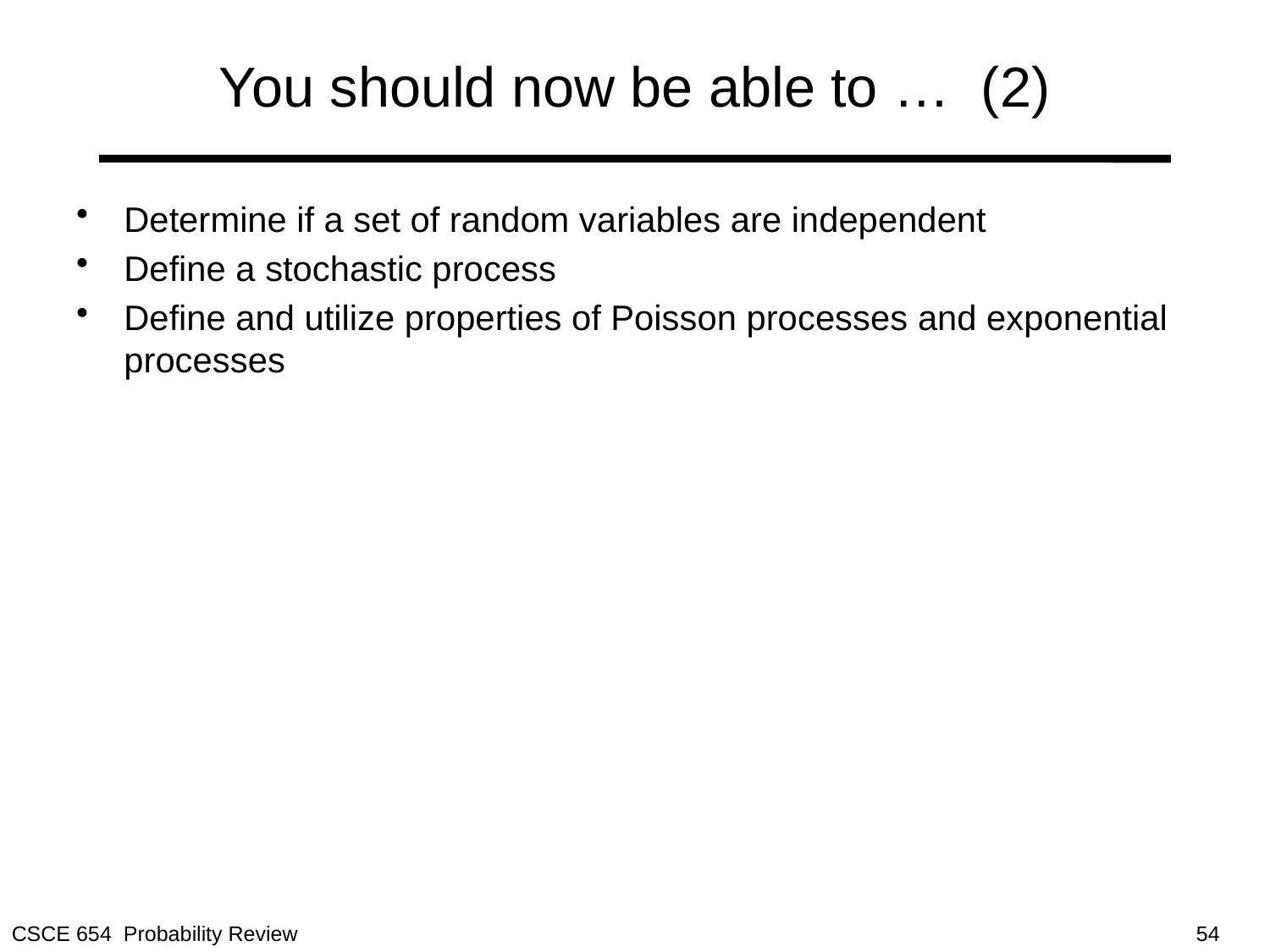

# You should now be able to …  (2)
Determine if a set of random variables are independent
Define a stochastic process
Define and utilize properties of Poisson processes and exponential processes